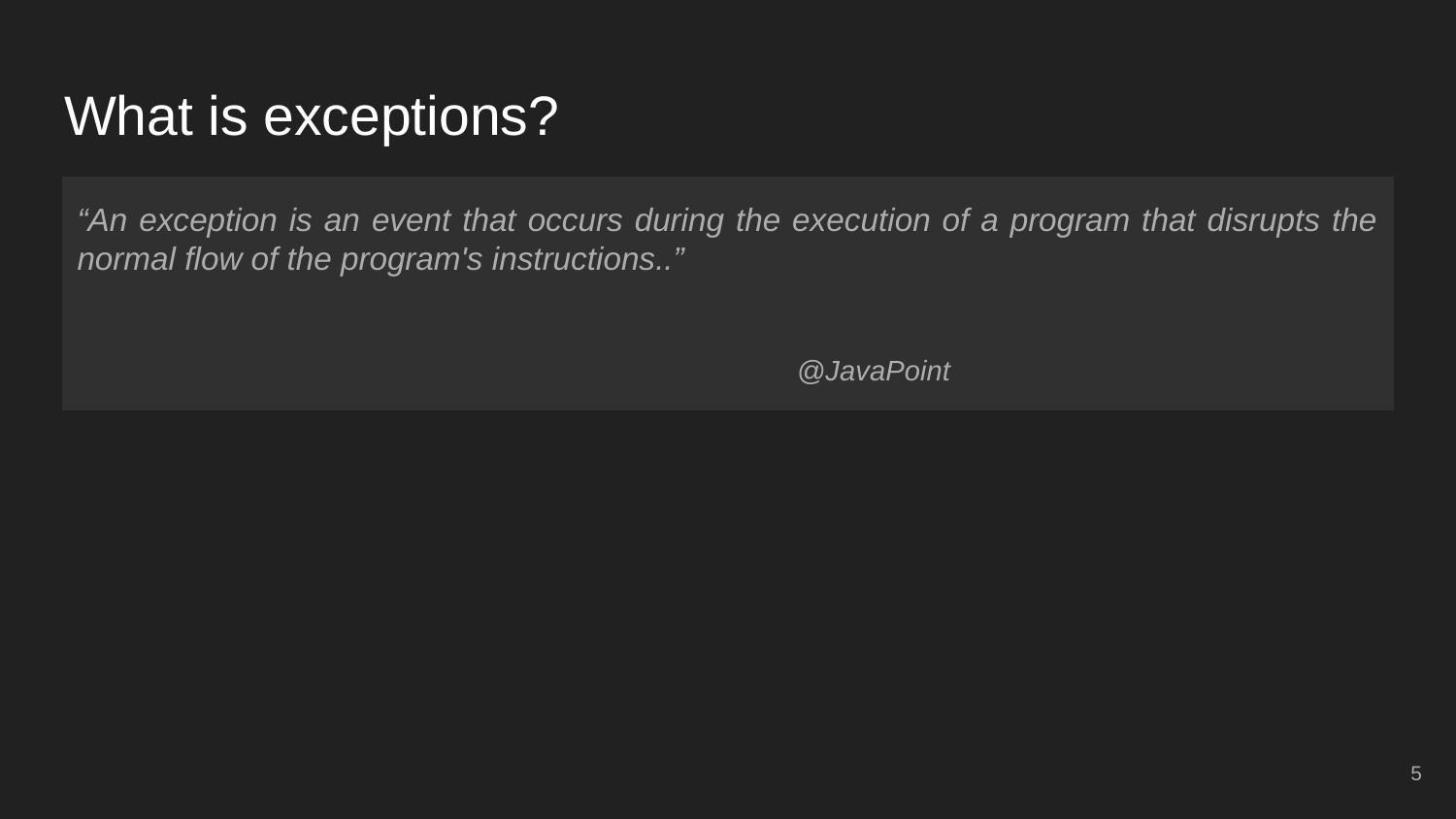

# What is exceptions?

“An exception is an event that occurs during the execution of a program that disrupts the normal flow of the program's instructions..”
										@JavaPoint

5